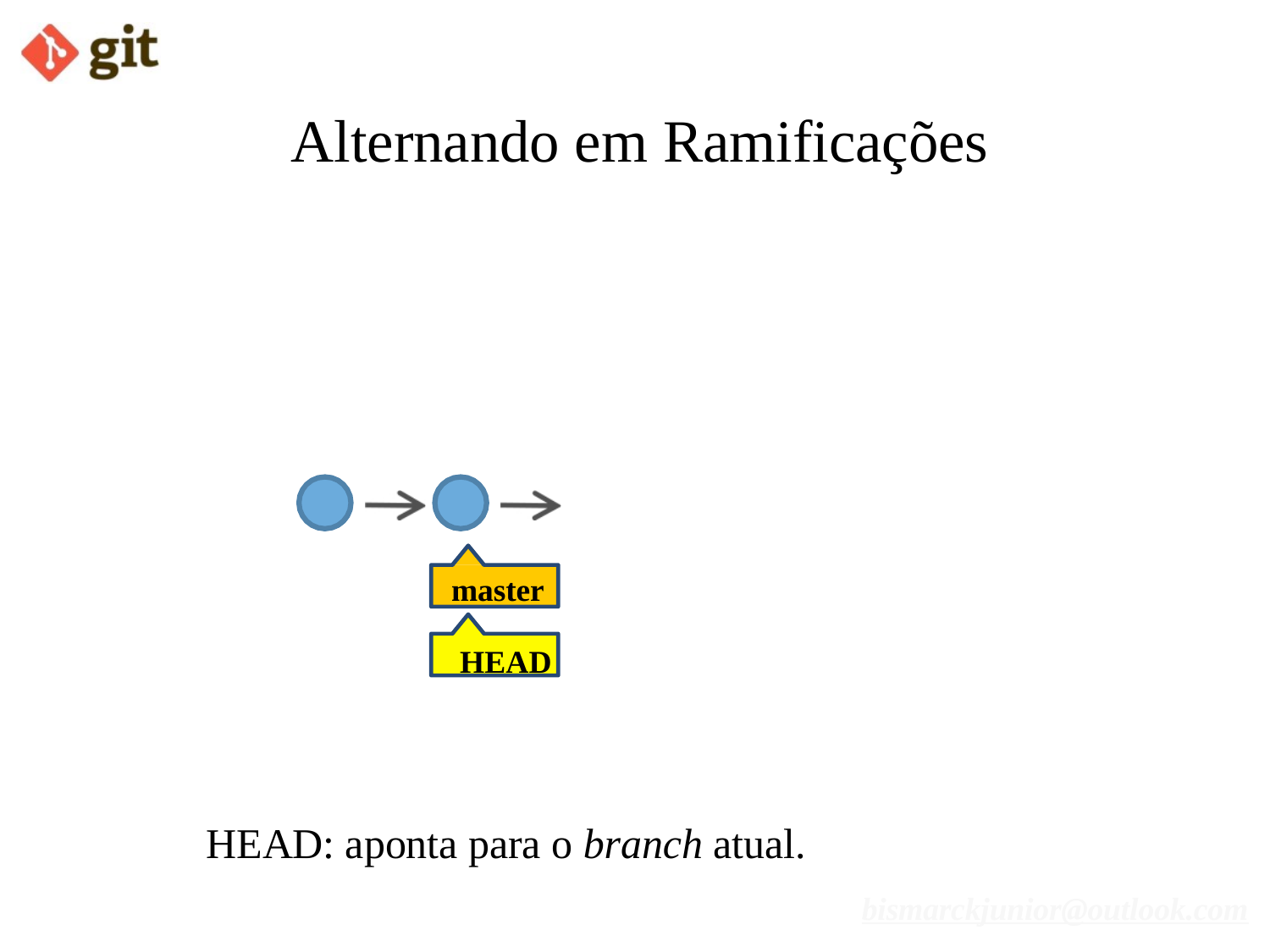

# Alternando em Ramificações

master

HEAD

HEAD: aponta para o branch atual.
bismarckjunior@outlook.com